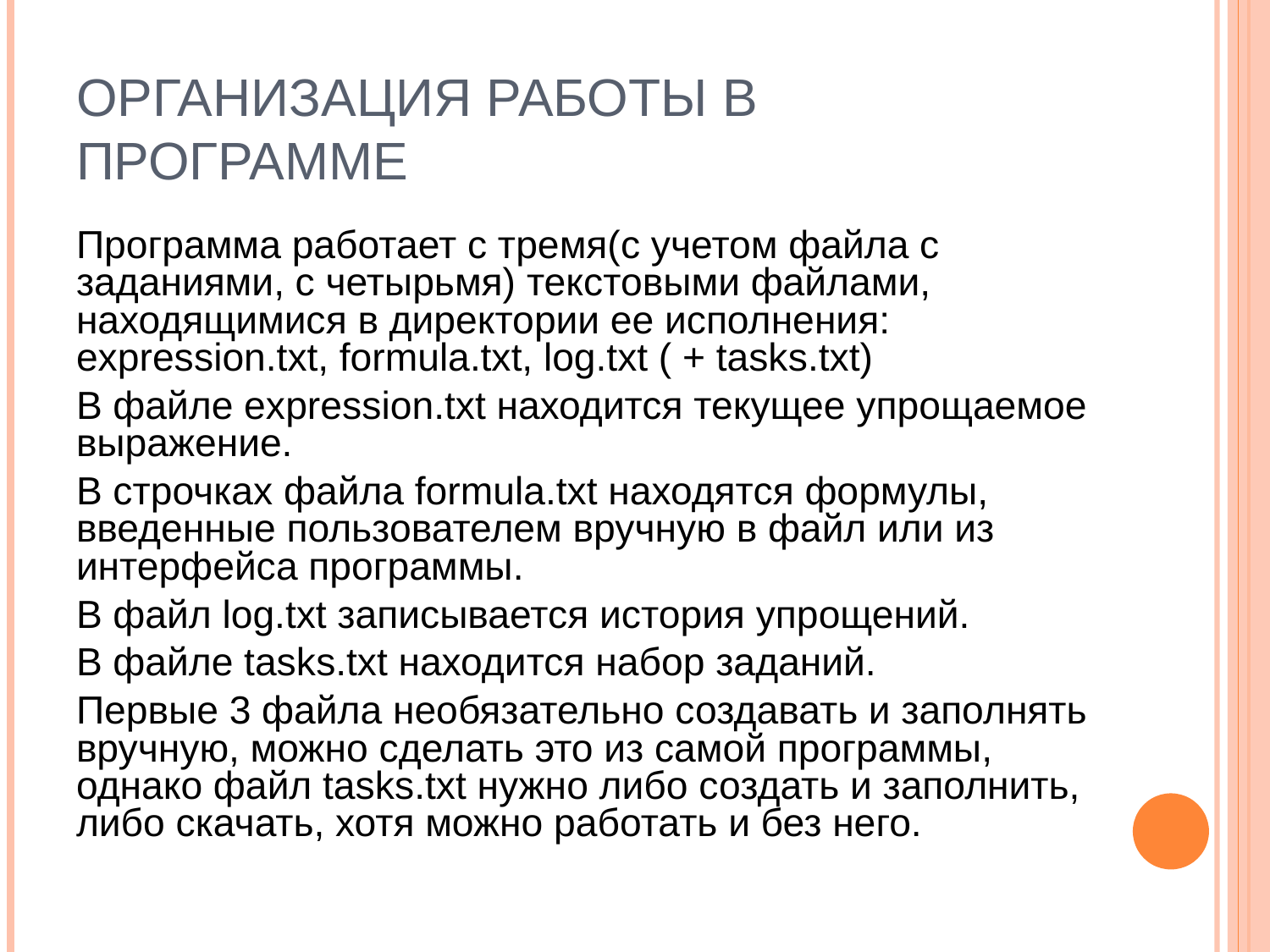

# Организация работы в программе
Программа работает с тремя(с учетом файла с заданиями, с четырьмя) текстовыми файлами, находящимися в директории ее исполнения: expression.txt, formula.txt, log.txt ( + tasks.txt)
В файле expression.txt находится текущее упрощаемое выражение.
В строчках файла formula.txt находятся формулы, введенные пользователем вручную в файл или из интерфейса программы.
В файл log.txt записывается история упрощений.
В файле tasks.txt находится набор заданий.
Первые 3 файла необязательно создавать и заполнять вручную, можно сделать это из самой программы, однако файл tasks.txt нужно либо создать и заполнить, либо скачать, хотя можно работать и без него.